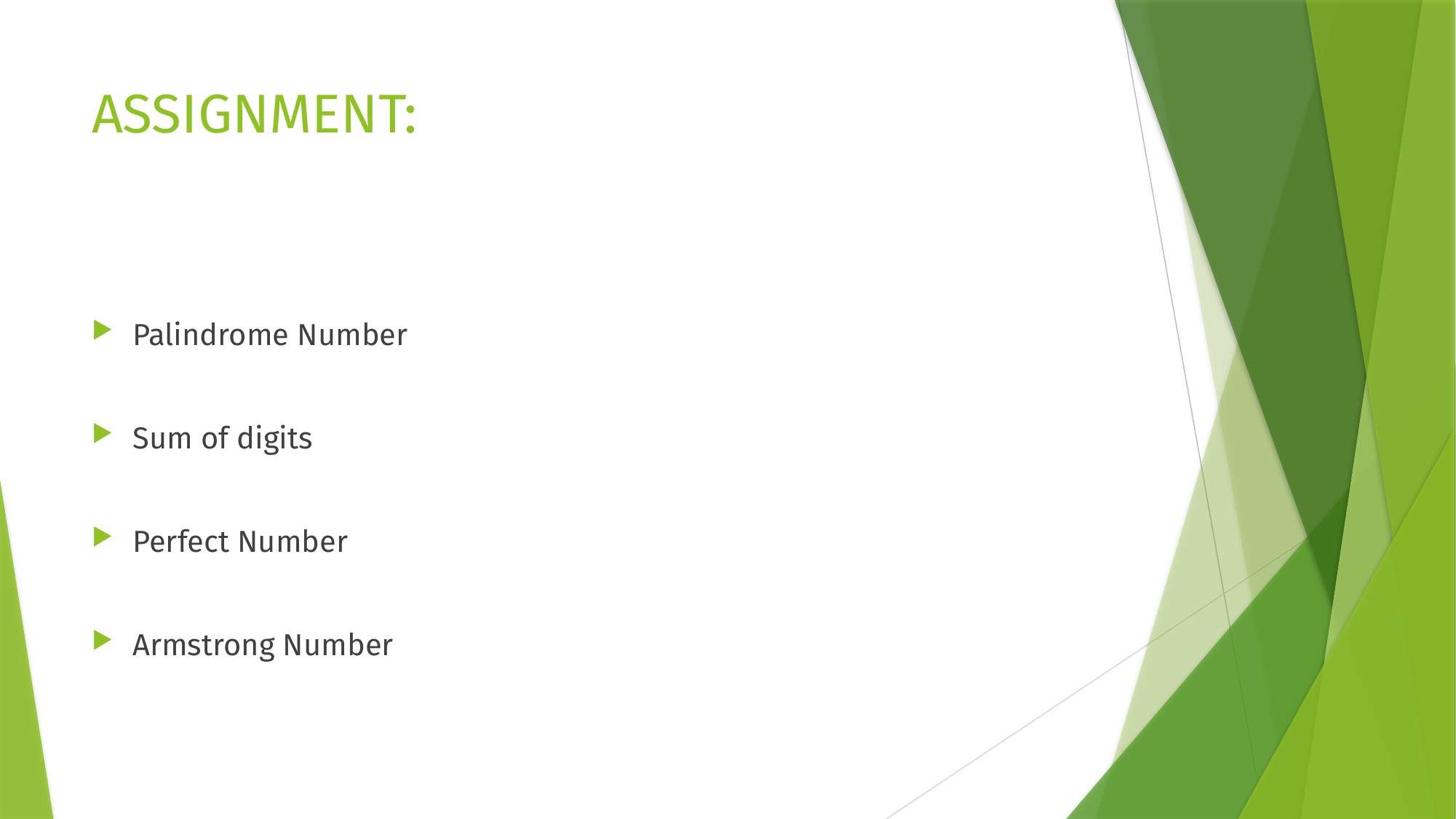

# ASSIGNMENT:

Palindrome Number

Sum of digits

Perfect Number

Armstrong Number